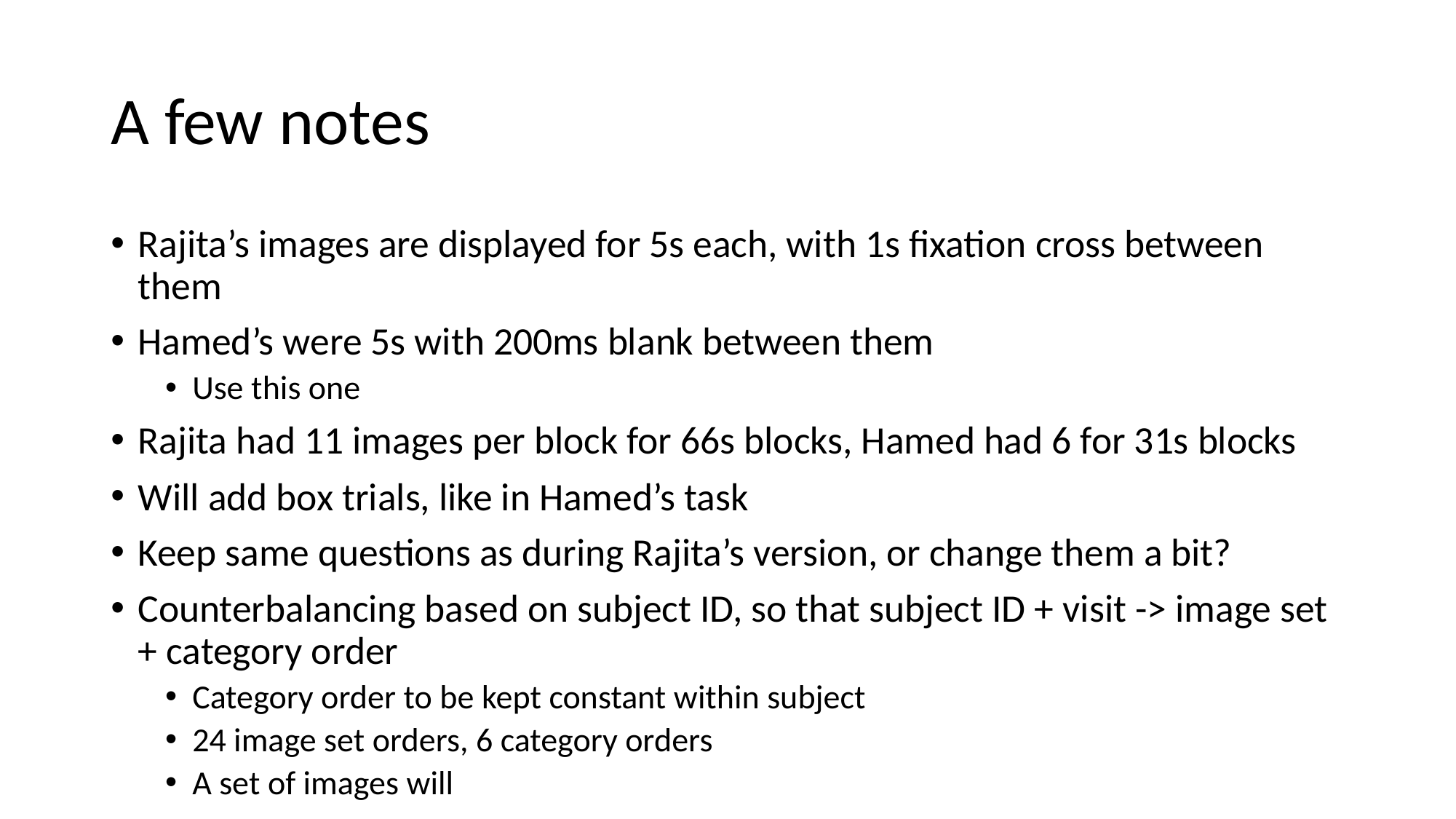

# A few notes
Rajita’s images are displayed for 5s each, with 1s fixation cross between them
Hamed’s were 5s with 200ms blank between them
Use this one
Rajita had 11 images per block for 66s blocks, Hamed had 6 for 31s blocks
Will add box trials, like in Hamed’s task
Keep same questions as during Rajita’s version, or change them a bit?
Counterbalancing based on subject ID, so that subject ID + visit -> image set + category order
Category order to be kept constant within subject
24 image set orders, 6 category orders
A set of images will